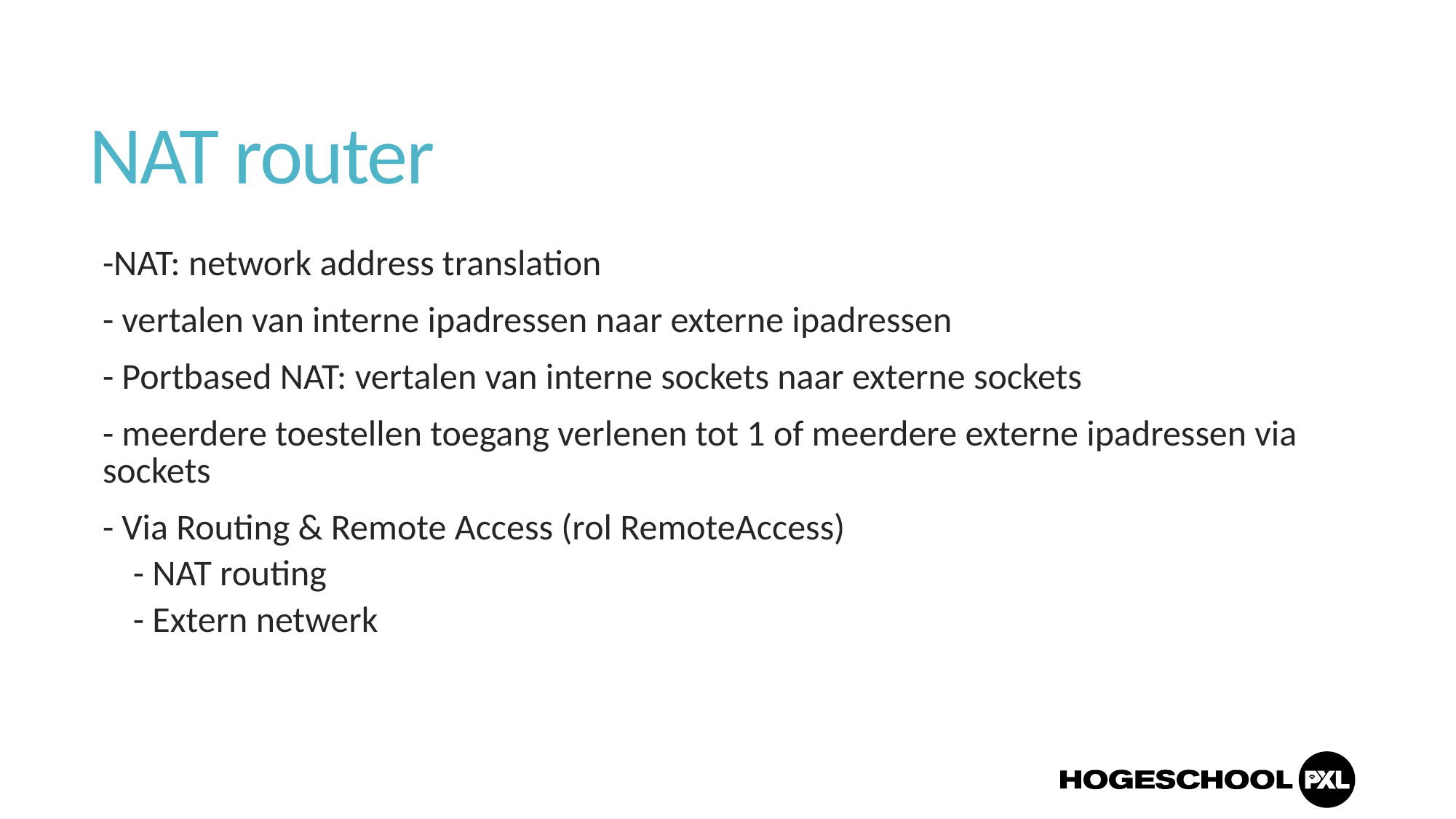

# NAT router
-NAT: network address translation
- vertalen van interne ipadressen naar externe ipadressen
- Portbased NAT: vertalen van interne sockets naar externe sockets
- meerdere toestellen toegang verlenen tot 1 of meerdere externe ipadressen via sockets
- Via Routing & Remote Access (rol RemoteAccess)
- NAT routing
- Extern netwerk